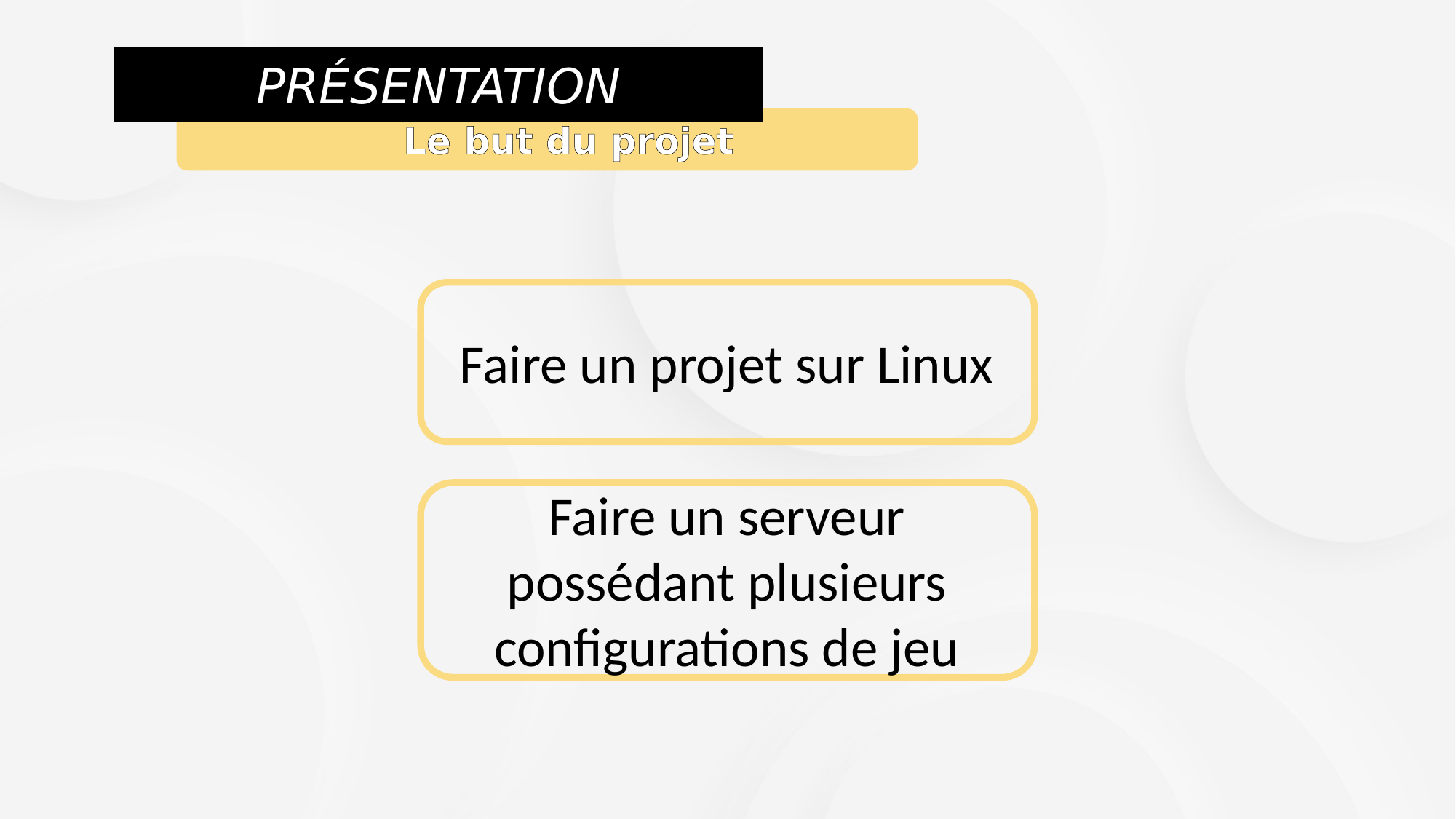

PRÉSENTATION

Le but du projet

Faire un projet sur Linux
Faire un serveur
possédant plusieurs configurations de jeu